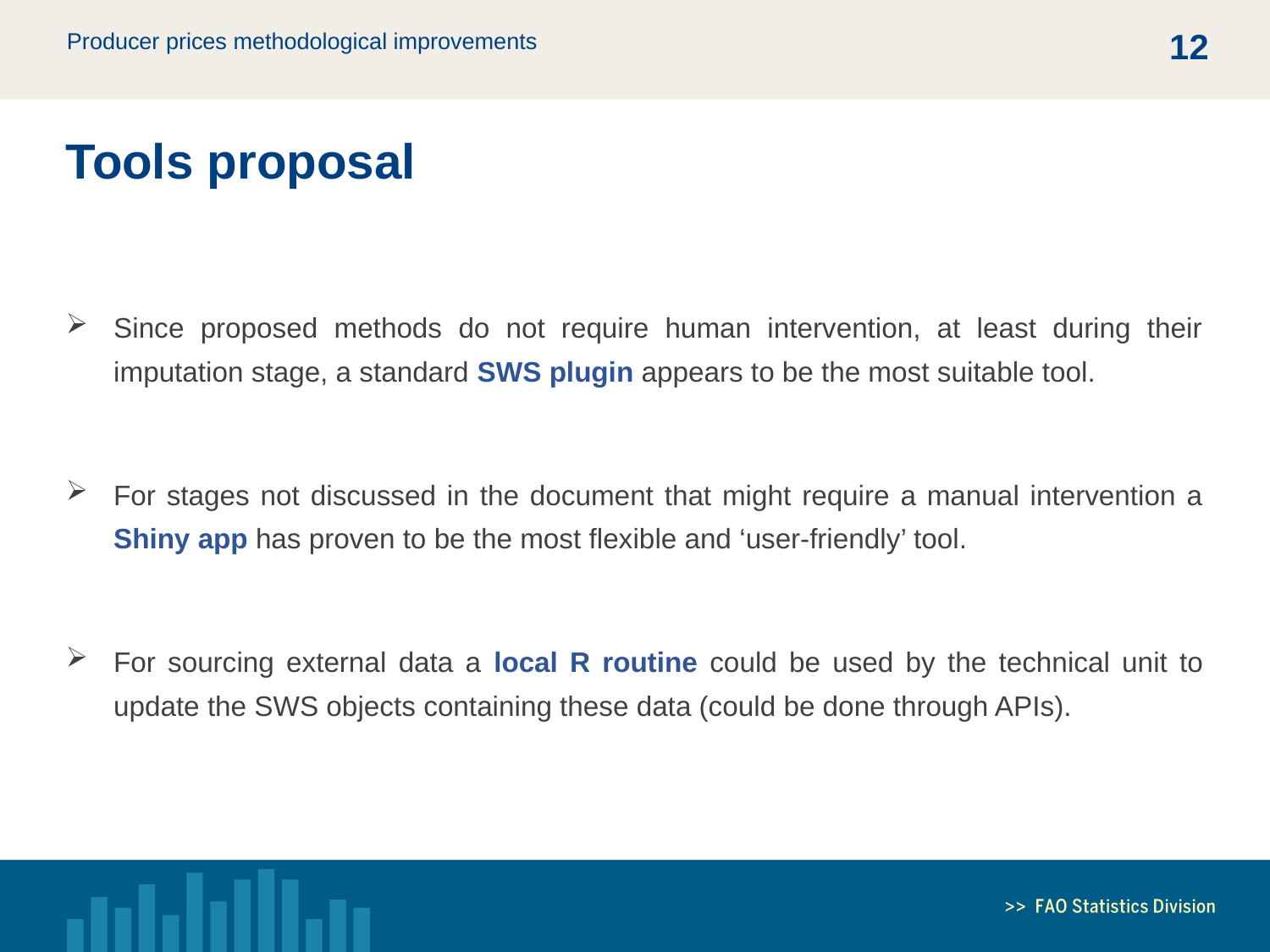

12
Tools proposal
Since proposed methods do not require human intervention, at least during their imputation stage, a standard SWS plugin appears to be the most suitable tool.

For stages not discussed in the document that might require a manual intervention a Shiny app has proven to be the most flexible and ‘user-friendly’ tool.

For sourcing external data a local R routine could be used by the technical unit to update the SWS objects containing these data (could be done through APIs).